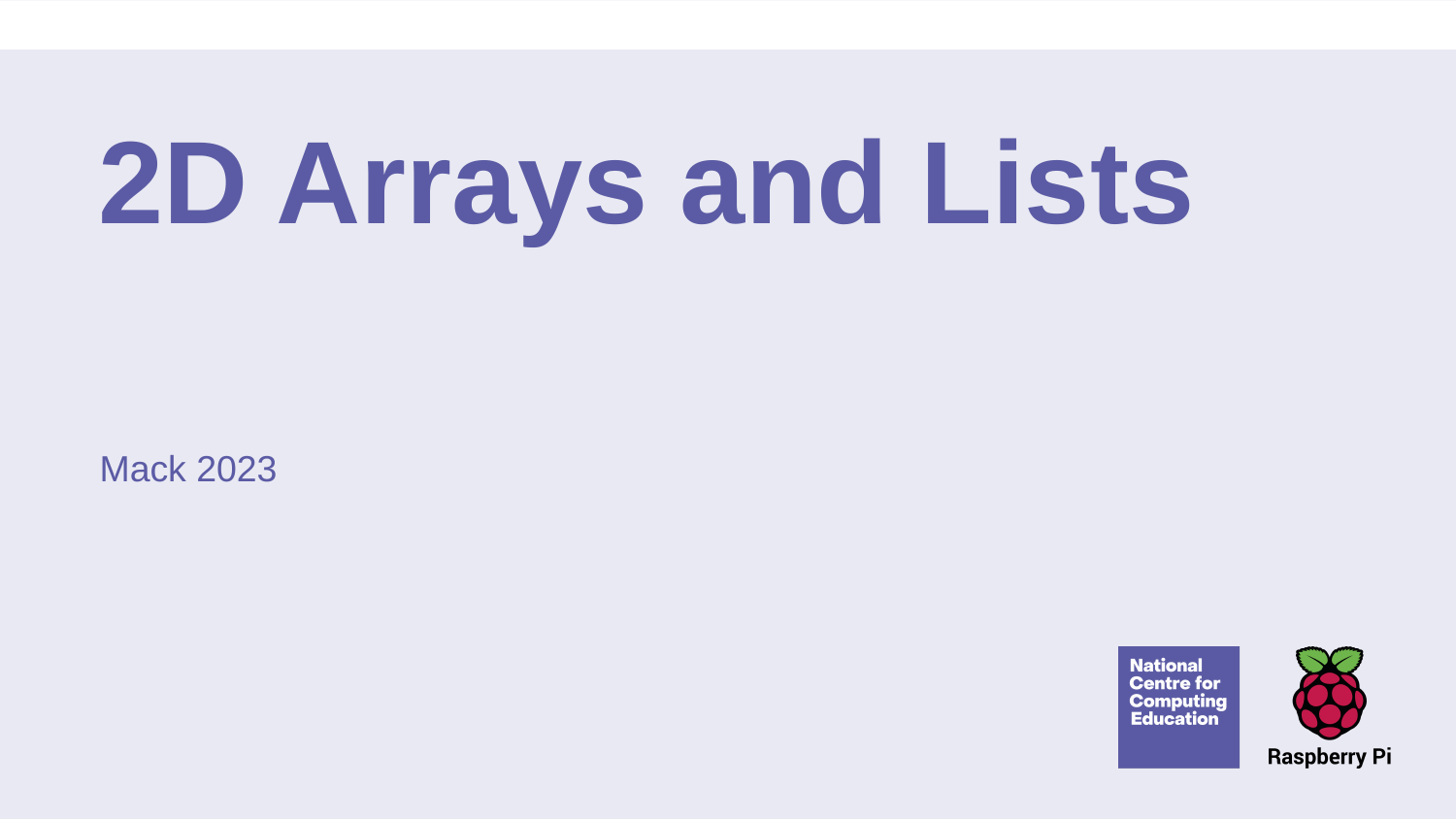

# 2D Arrays and Lists
Mack 2023